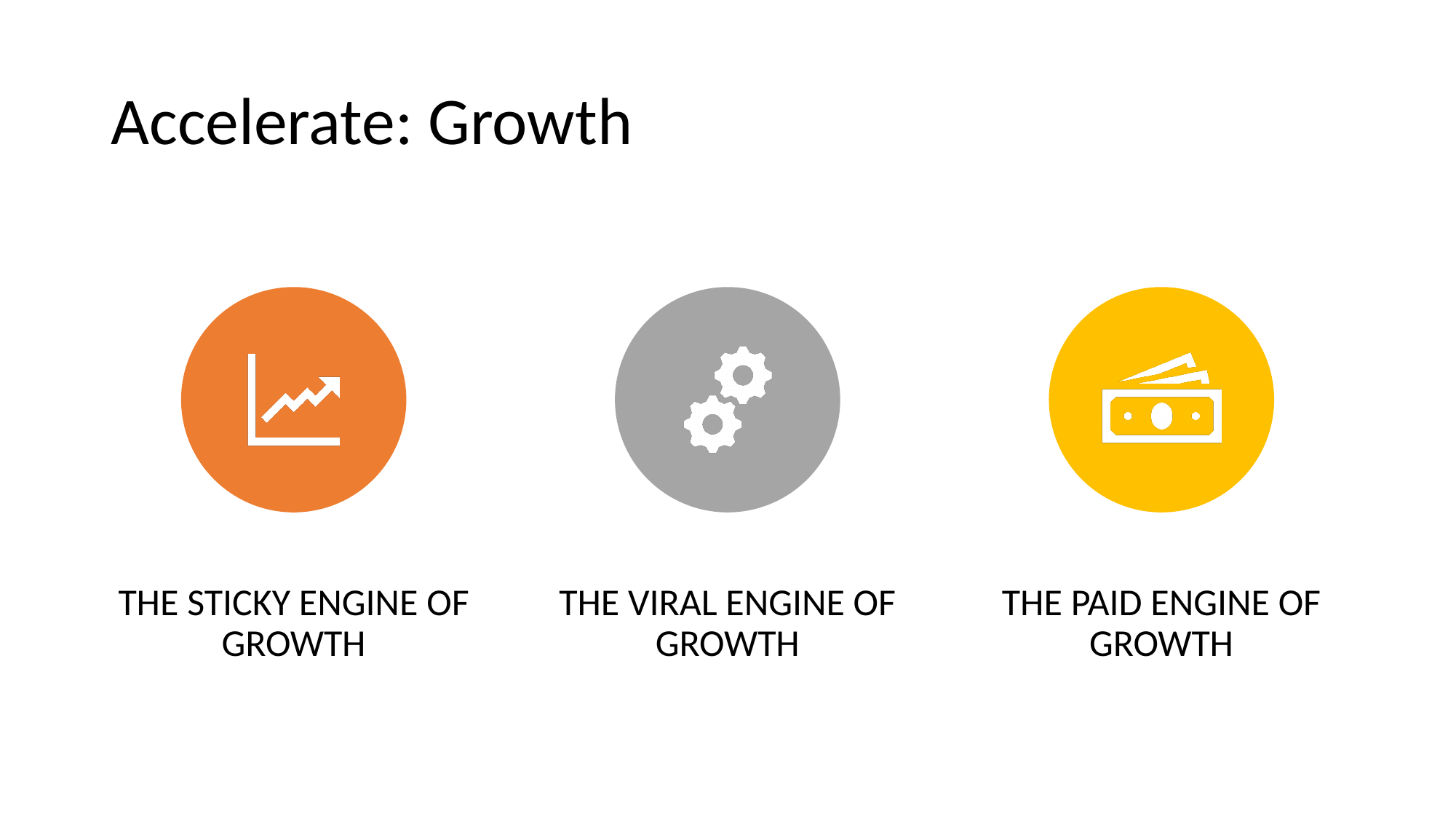

# Accelerate: Growth
The sticky engine of growth
The viral engine of growth
The paid engine of growth